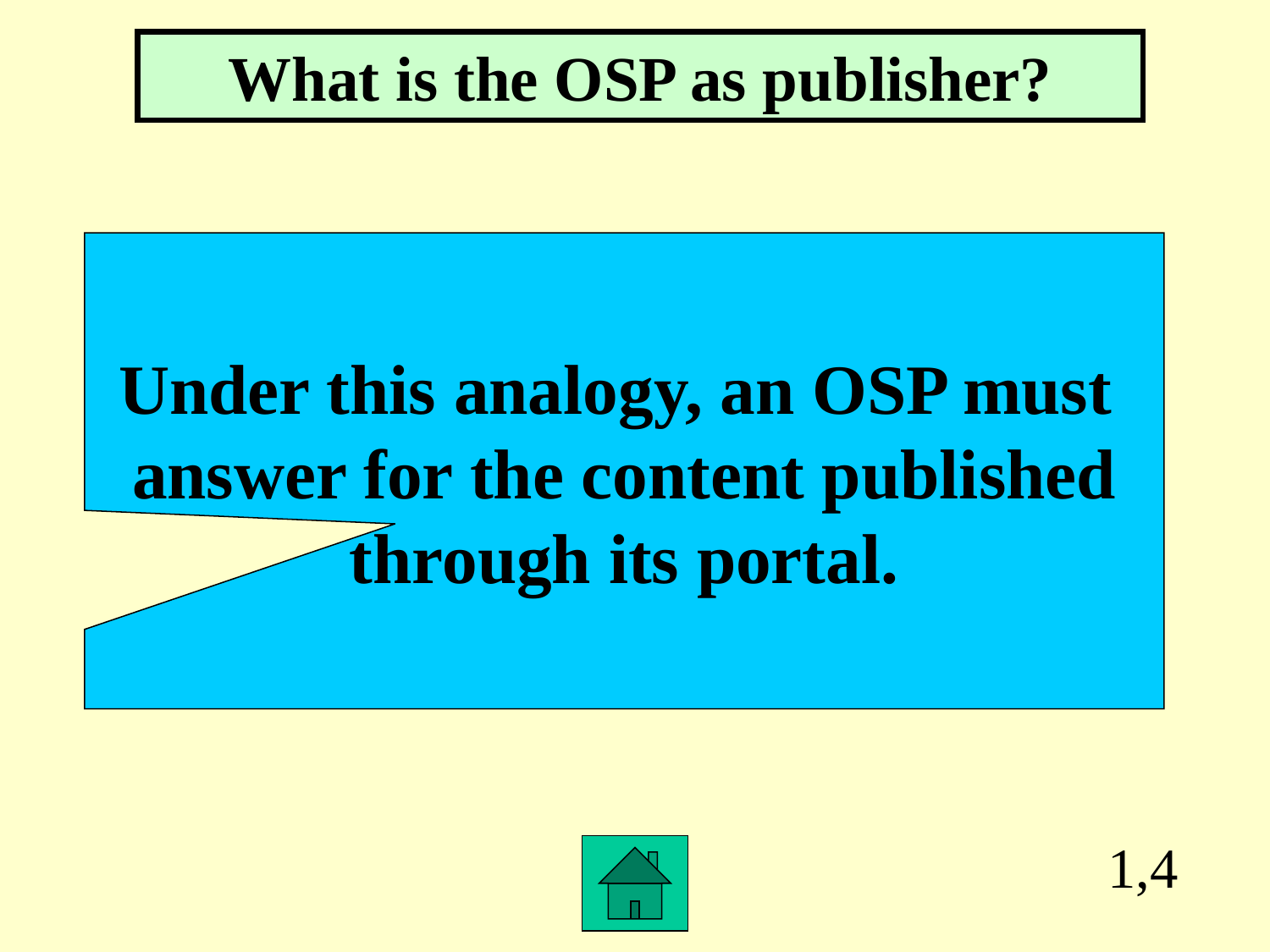

What is the OSP as publisher?
Under this analogy, an OSP must
answer for the content published
through its portal.
1,4